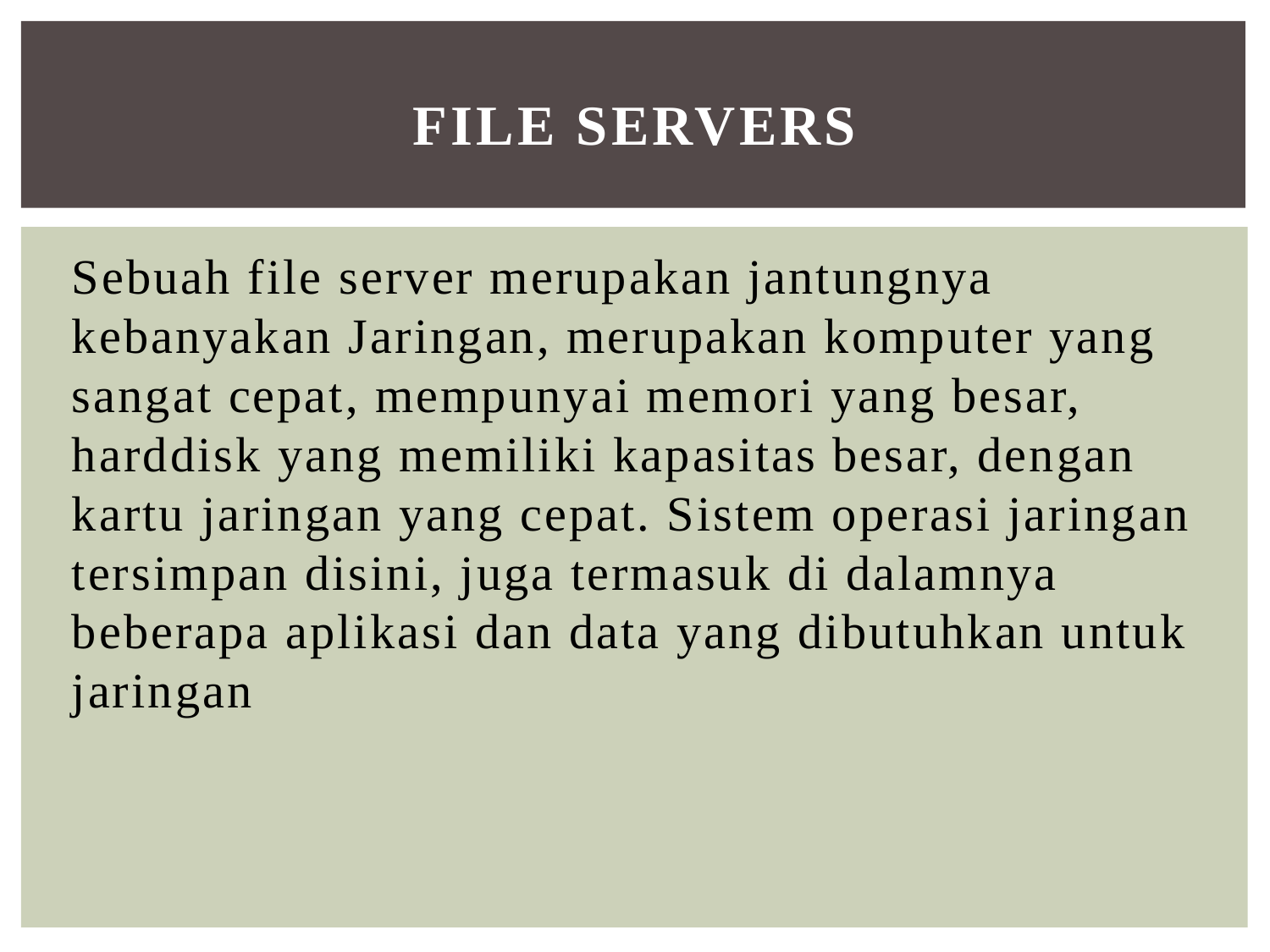

# FILE SERVERS
Sebuah file server merupakan jantungnya kebanyakan Jaringan, merupakan komputer yang sangat cepat, mempunyai memori yang besar, harddisk yang memiliki kapasitas besar, dengan kartu jaringan yang cepat. Sistem operasi jaringan tersimpan disini, juga termasuk di dalamnya beberapa aplikasi dan data yang dibutuhkan untuk jaringan